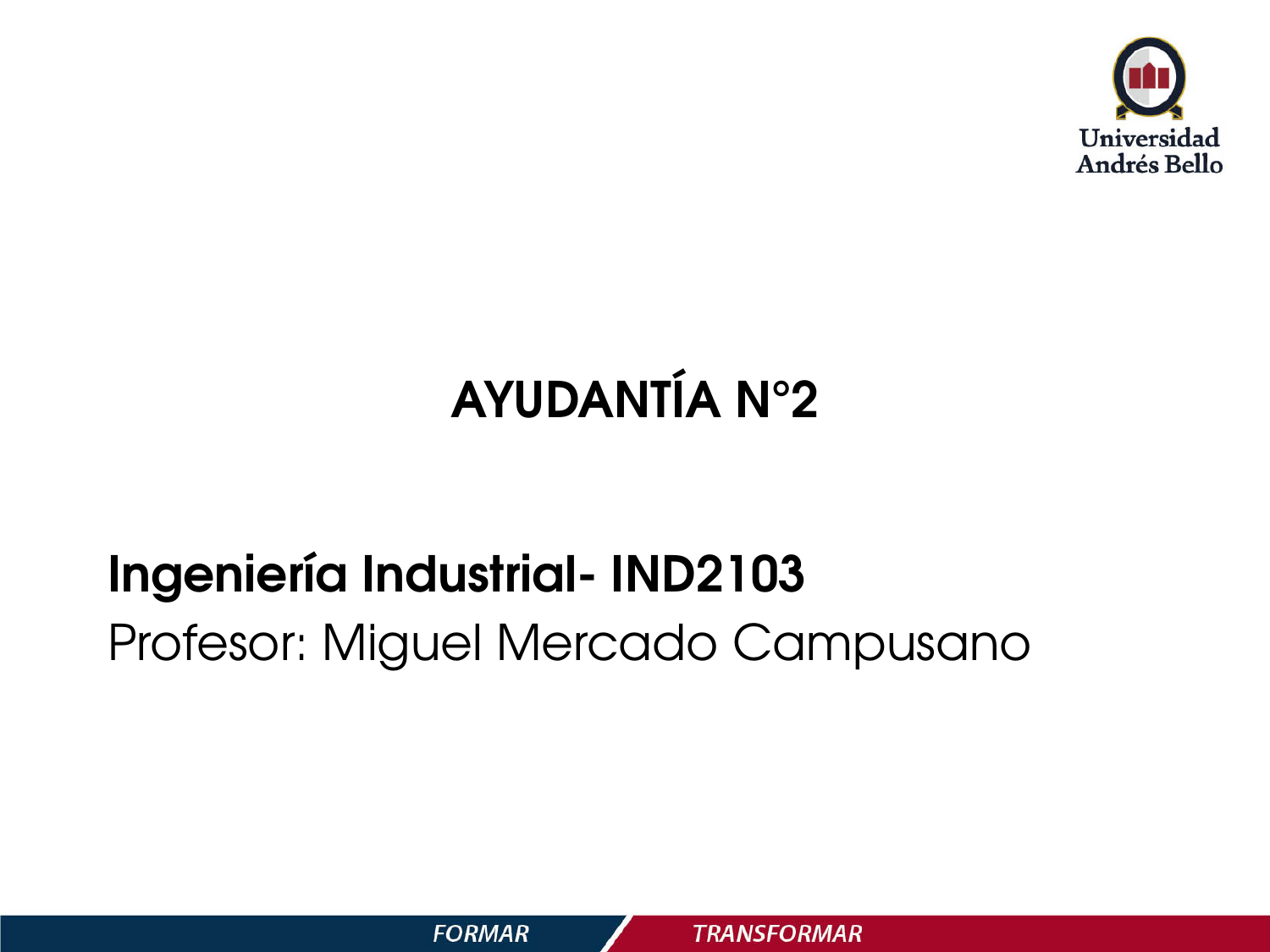

# AYUDANTÍA N°2
Ingeniería Industrial- IND2103
Profesor: Miguel Mercado Campusano